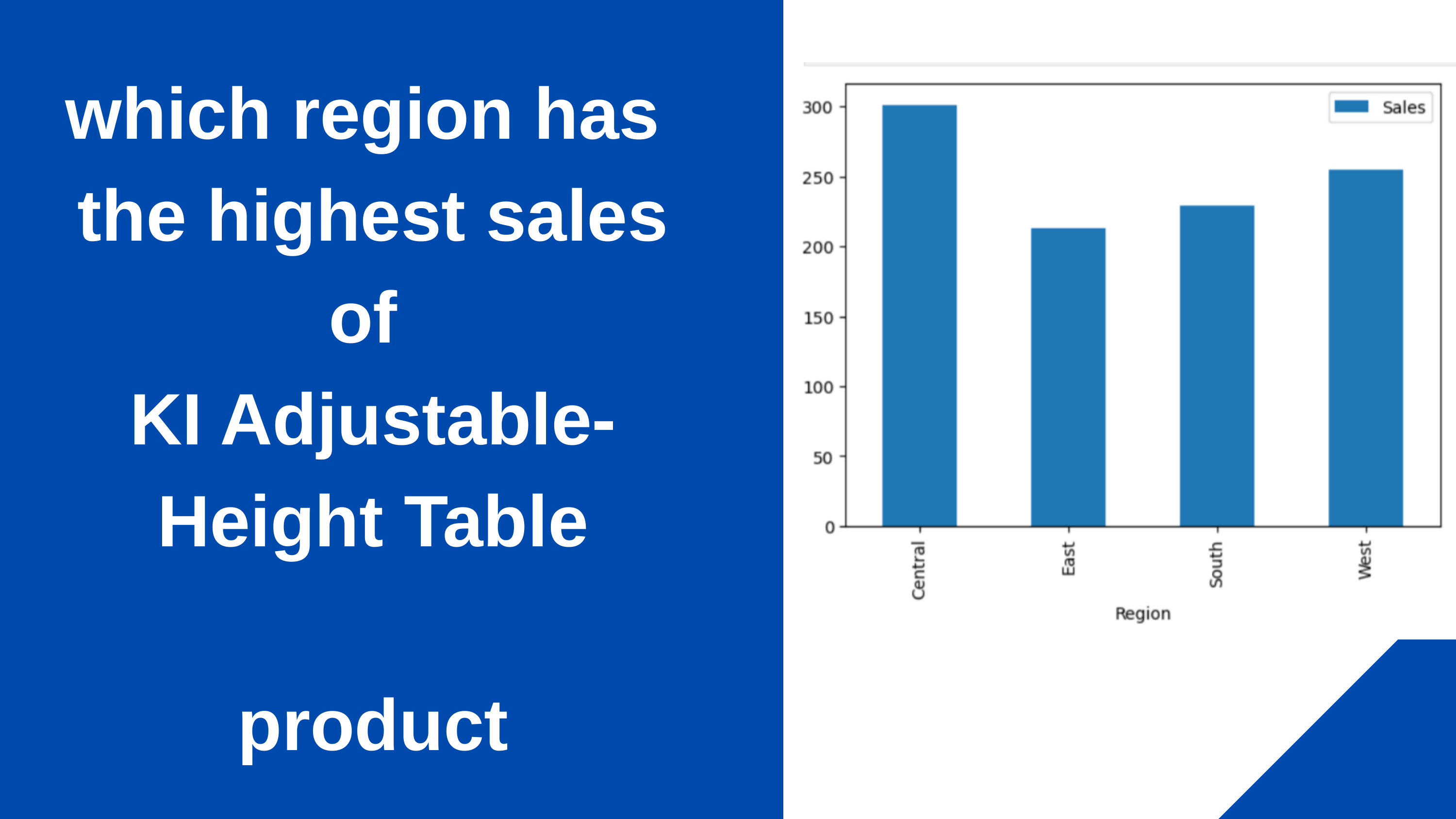

which region has
the highest sales
of
KI Adjustable-Height Table

product